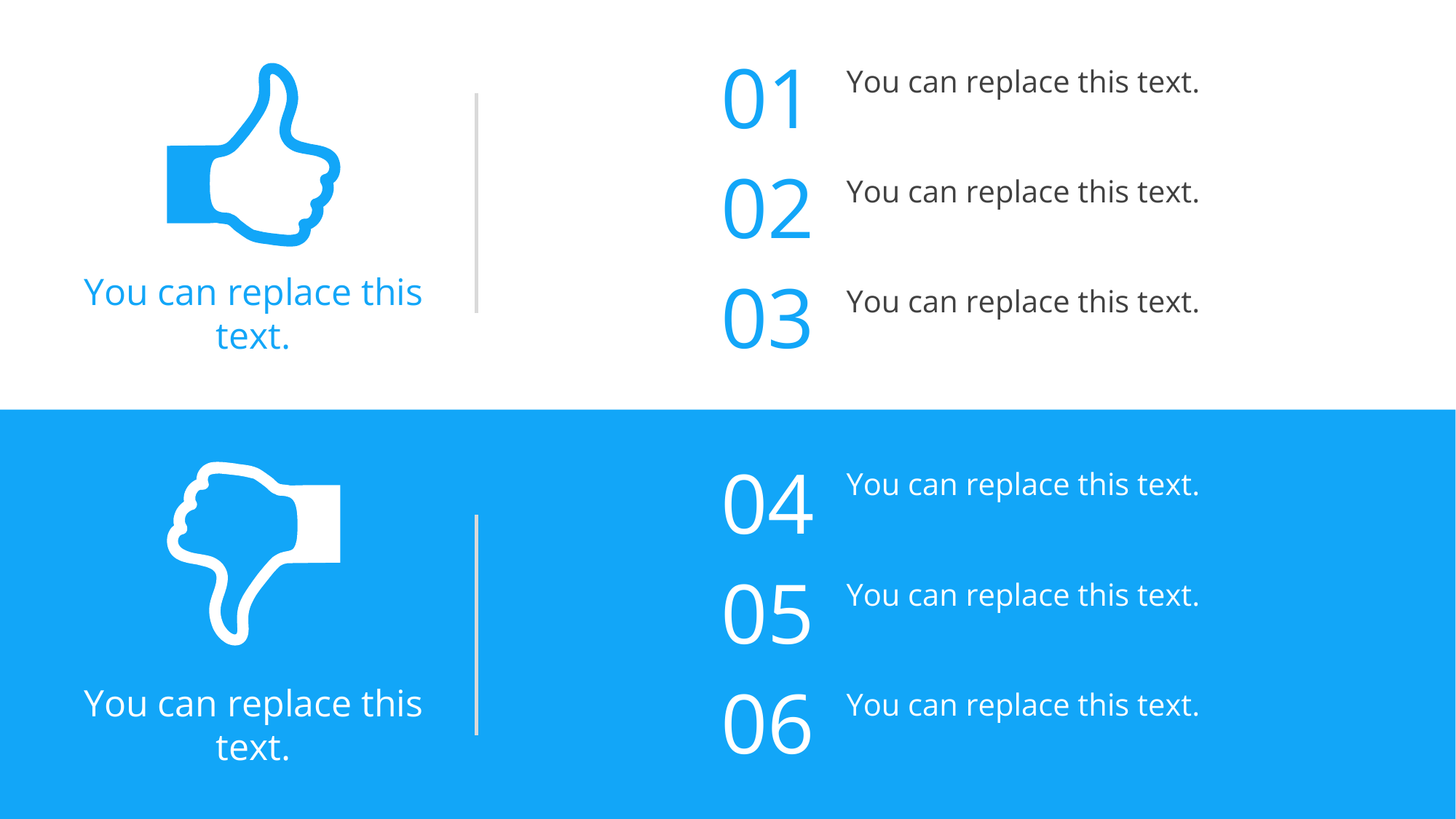

01
You can replace this text.
02
You can replace this text.
03
You can replace this text.

You can replace this text.

04
You can replace this text.
05
You can replace this text.
06
You can replace this text.

You can replace this text.